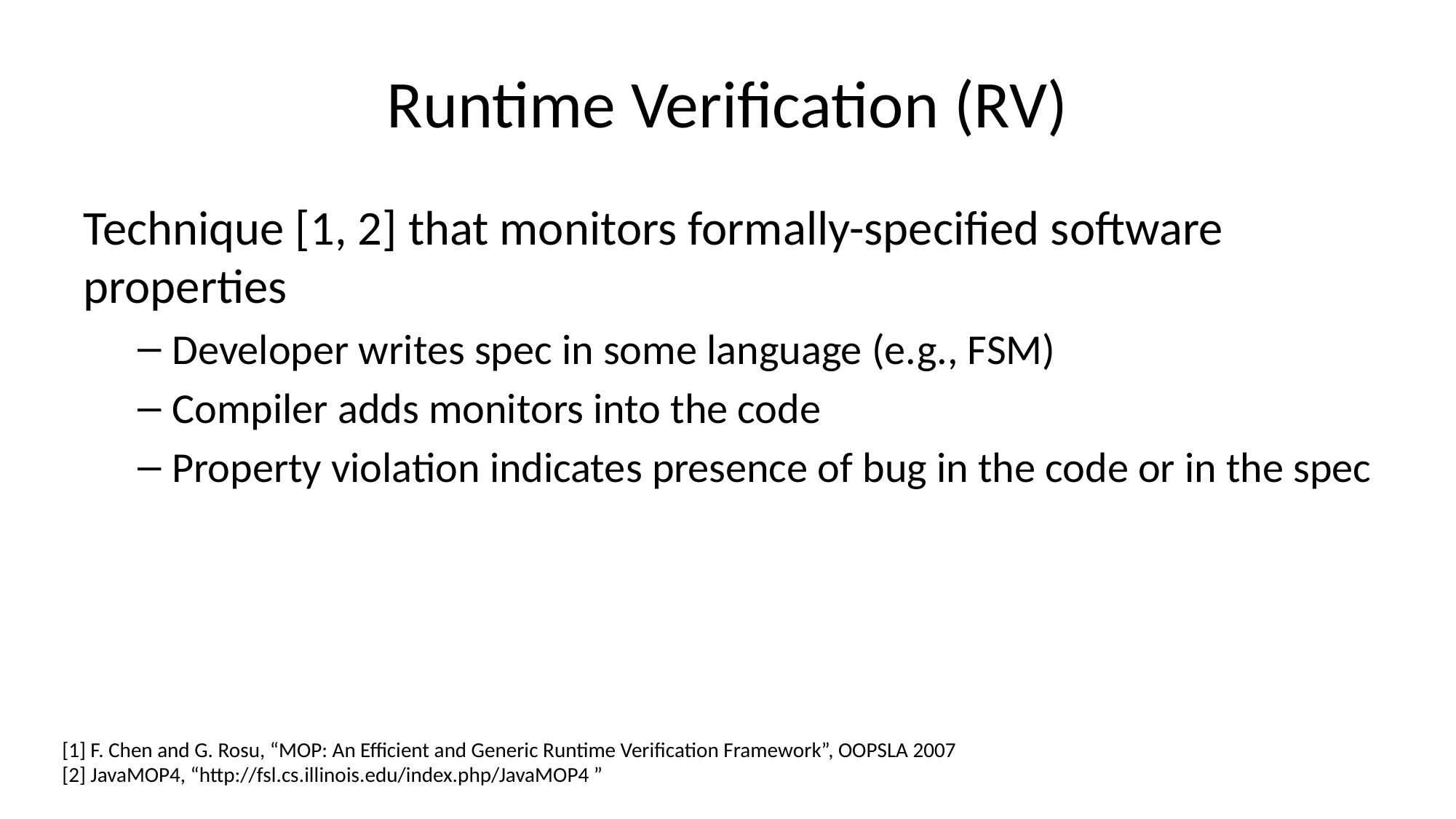

Runtime Verification (RV)
Technique [1, 2] that monitors formally-specified software properties
Developer writes spec in some language (e.g., FSM)
Compiler adds monitors into the code
Property violation indicates presence of bug in the code or in the spec

[1] F. Chen and G. Rosu, “MOP: An Efficient and Generic Runtime Verification Framework”, OOPSLA 2007
[2] JavaMOP4, “http://fsl.cs.illinois.edu/index.php/JavaMOP4 ”